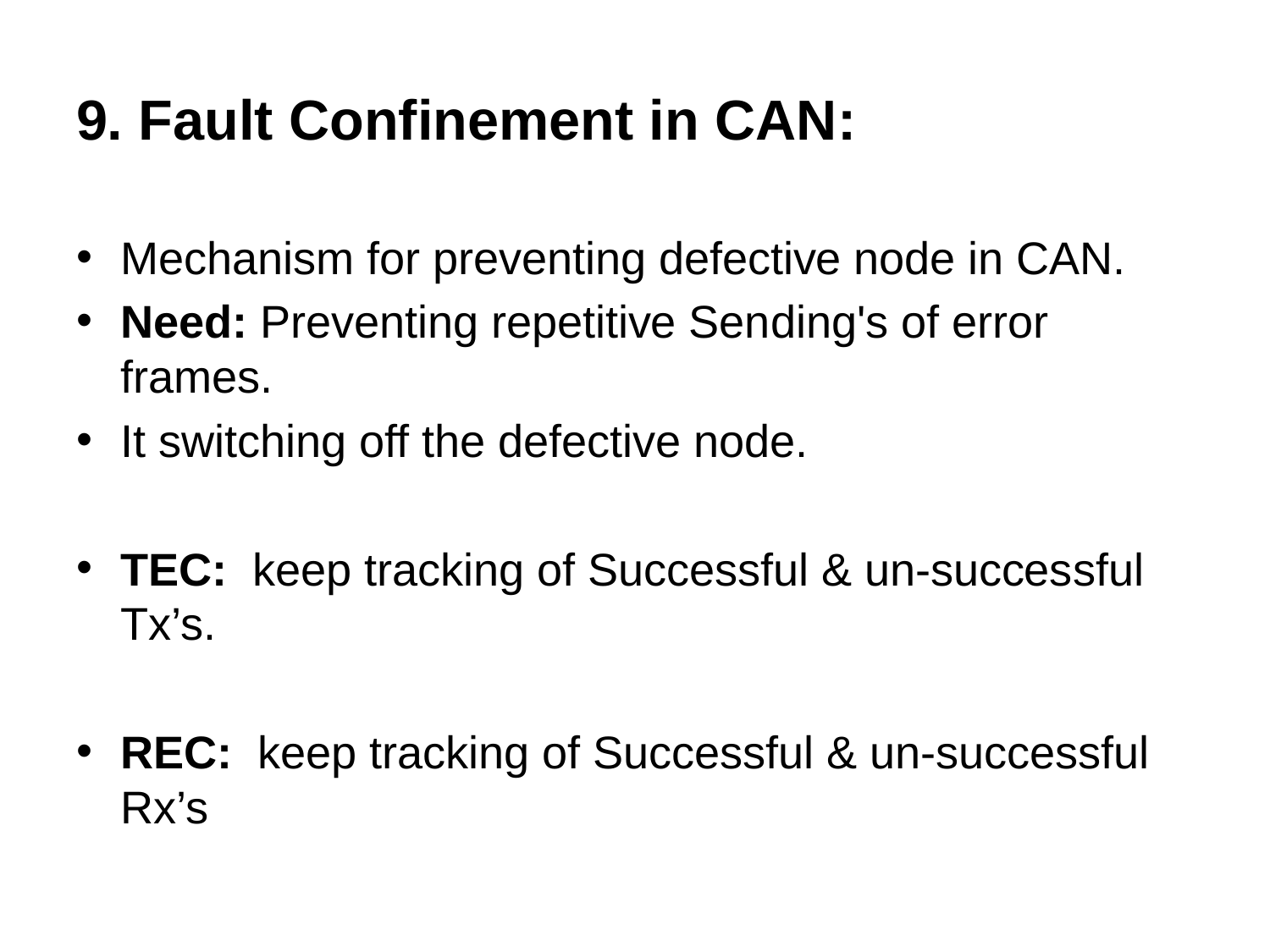

# 9. Fault Confinement in CAN:
Mechanism for preventing defective node in CAN.
Need: Preventing repetitive Sending's of error frames.
It switching off the defective node.

TEC:  keep tracking of Successful & un-successful Tx’s.

REC:  keep tracking of Successful & un-successful Rx’s